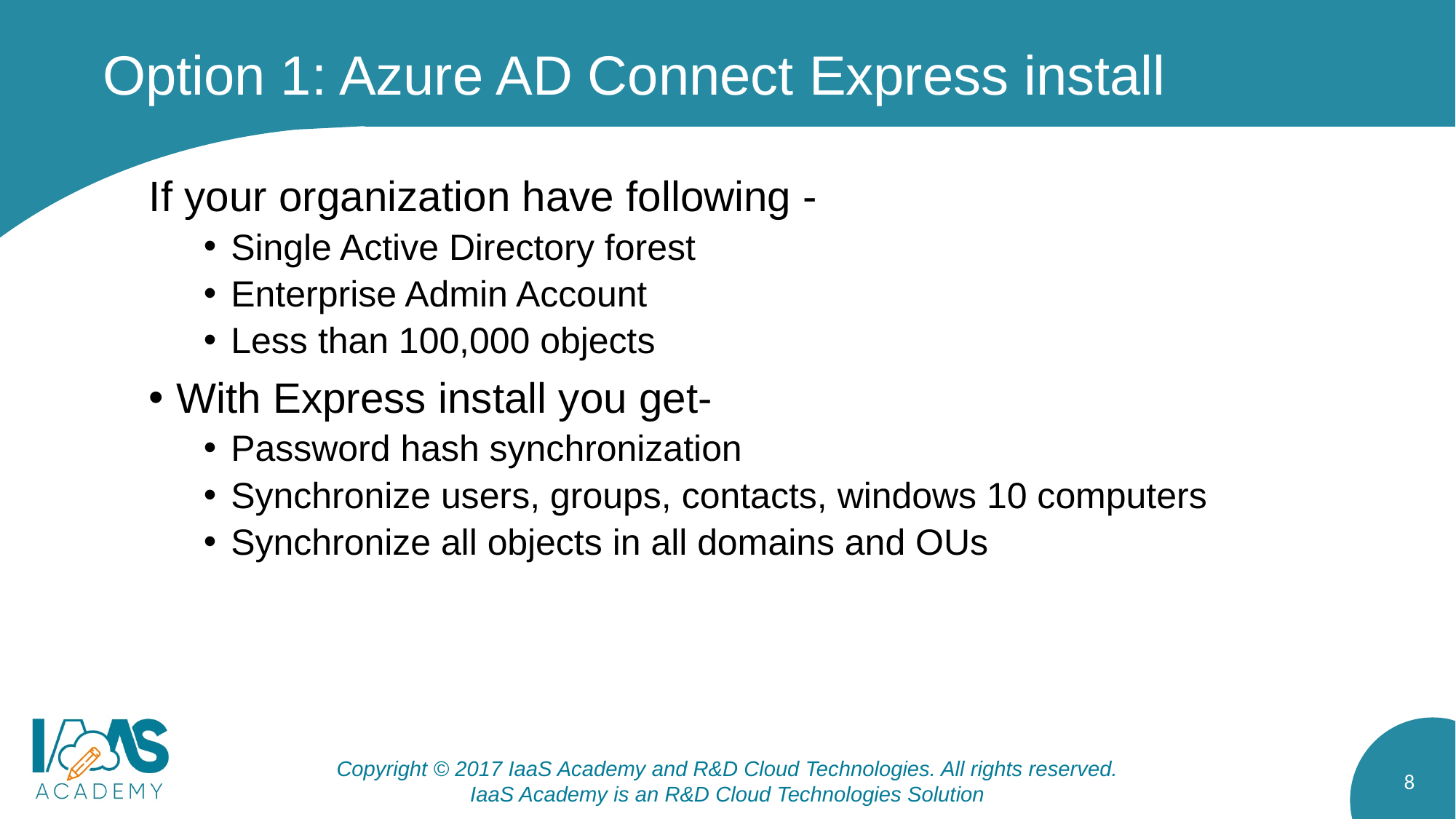

# Option 1: Azure AD Connect Express install
If your organization have following -
Single Active Directory forest
Enterprise Admin Account
Less than 100,000 objects
With Express install you get-
Password hash synchronization
Synchronize users, groups, contacts, windows 10 computers
Synchronize all objects in all domains and OUs

Copyright © 2017 IaaS Academy and R&D Cloud Technologies. All rights reserved.
IaaS Academy is an R&D Cloud Technologies Solution
8